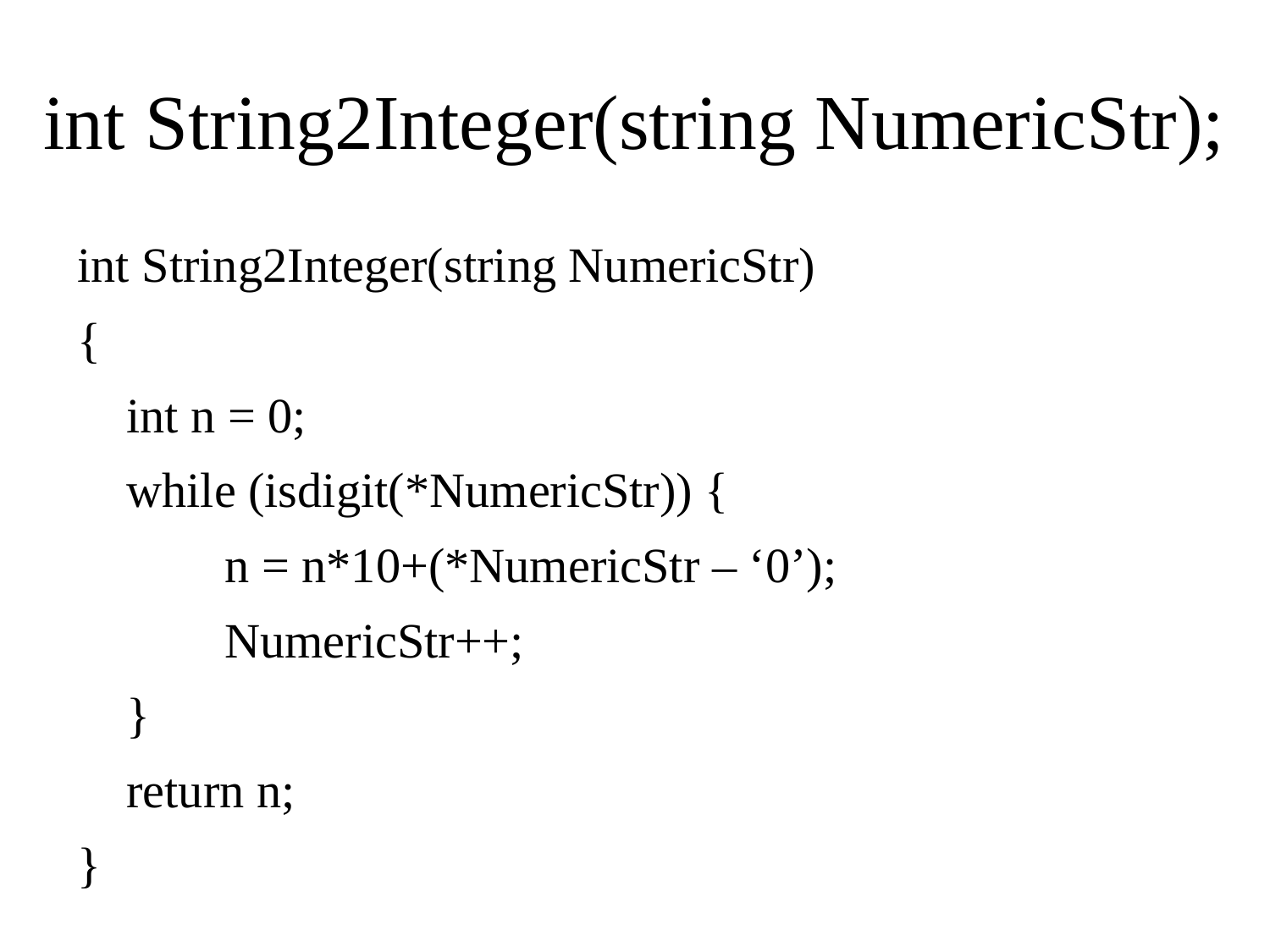

# int String2Integer(string NumericStr);

int String2Integer(string NumericStr)
{
    int n = 0;
    while (isdigit(*NumericStr)) {
            n = n*10+(*NumericStr – ‘0’);
            NumericStr++;
    }
    return n;
}
83